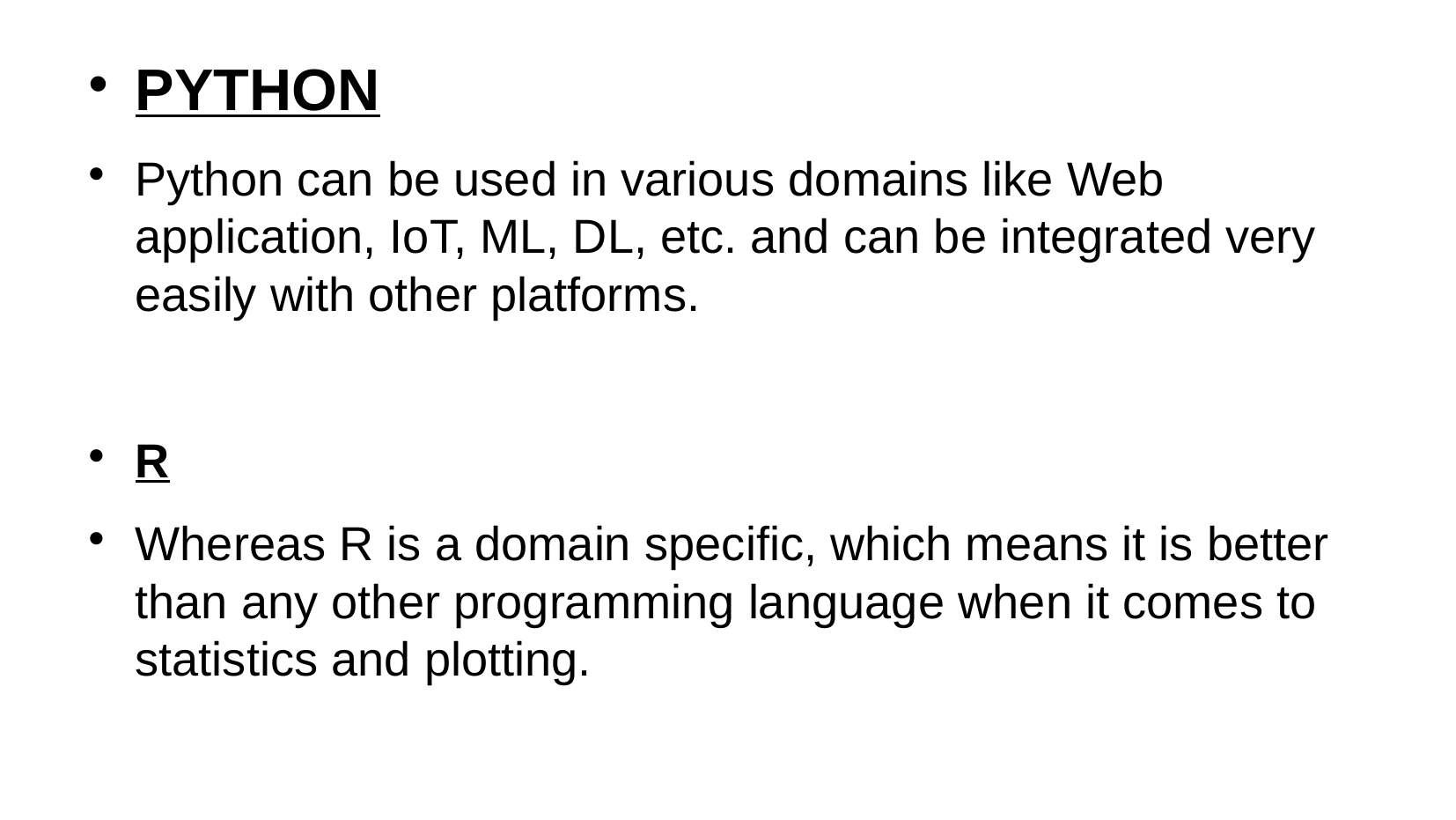

PYTHON
Python can be used in various domains like Web application, IoT, ML, DL, etc. and can be integrated very easily with other platforms.

R
Whereas R is a domain specific, which means it is better than any other programming language when it comes to statistics and plotting.